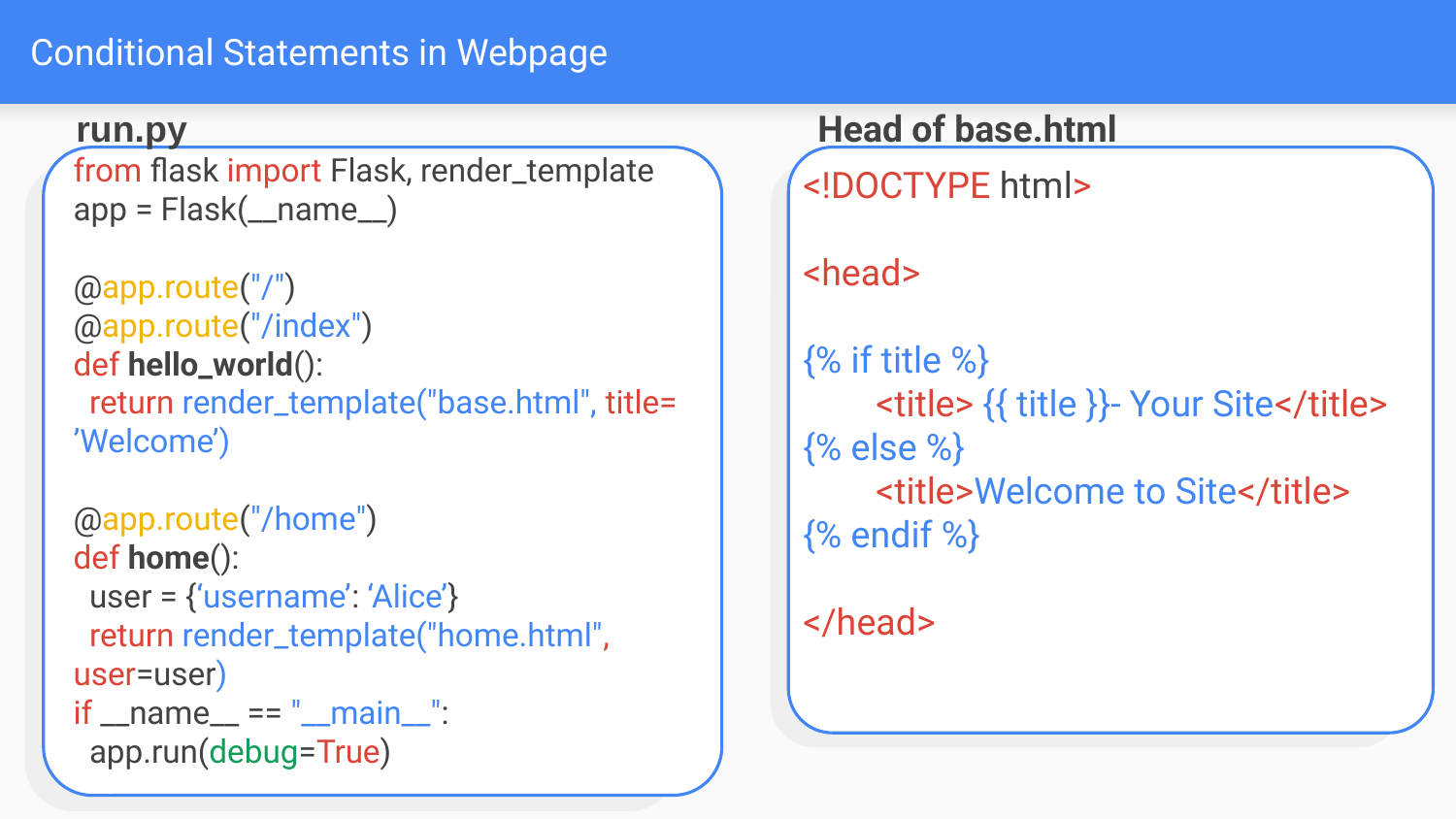

# Conditional Statements in Webpage
run.py
Head of base.html
from flask import Flask, render_template
app = Flask(__name__)

@app.route("/")
@app.route("/index")
def hello_world():
  return render_template("base.html", title= ’Welcome’)

@app.route("/home")
def home():
  user = {‘username’: ‘Alice’}
  return render_template("home.html", user=user)
if __name__ == "__main__":
  app.run(debug=True)

<!DOCTYPE html>

<head>

{% if title %}
<title> {{ title }}- Your Site</title>
{% else %}
<title>Welcome to Site</title>
{% endif %}

</head>